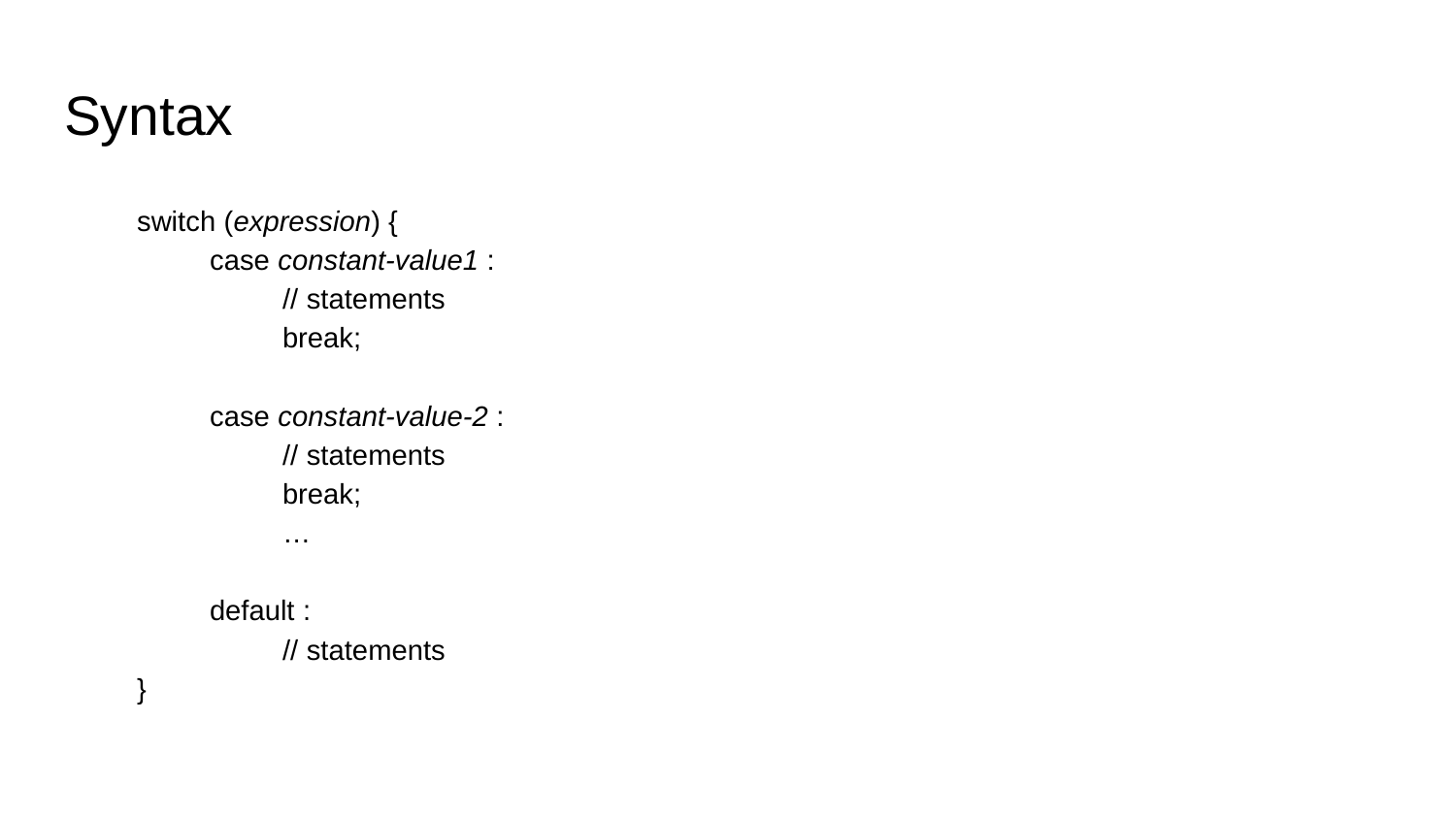

# Syntax
switch (expression) {
case constant-value1 :
// statements
break;

case constant-value-2 :
// statements
break;
…

default :
// statements
}